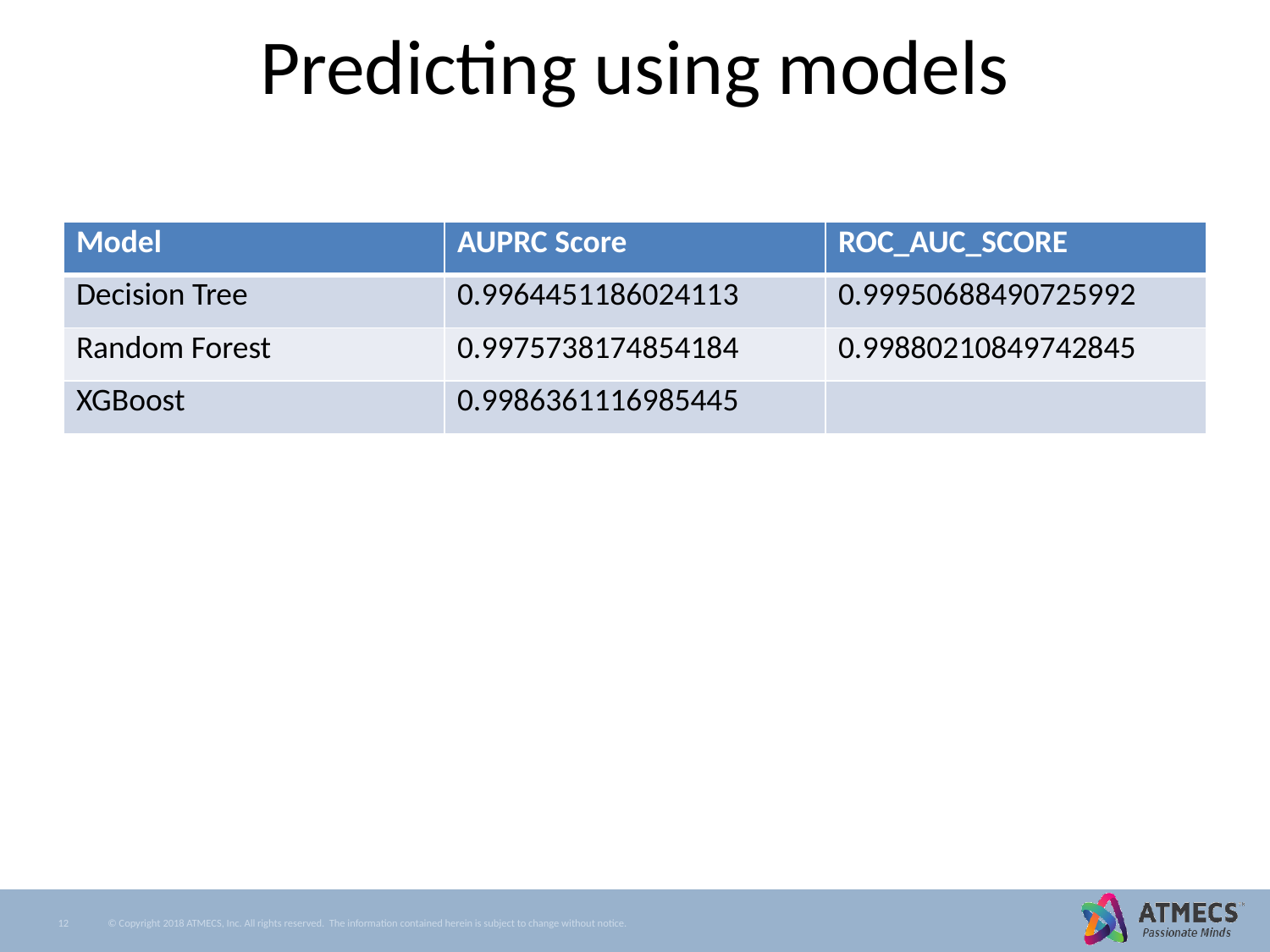

# Predicting using models
| Model | AUPRC Score | ROC\_AUC\_SCORE |
| --- | --- | --- |
| Decision Tree | 0.9964451186024113 | 0.99950688490725992 |
| Random Forest | 0.9975738174854184 | 0.99880210849742845 |
| XGBoost | 0.9986361116985445 |  |